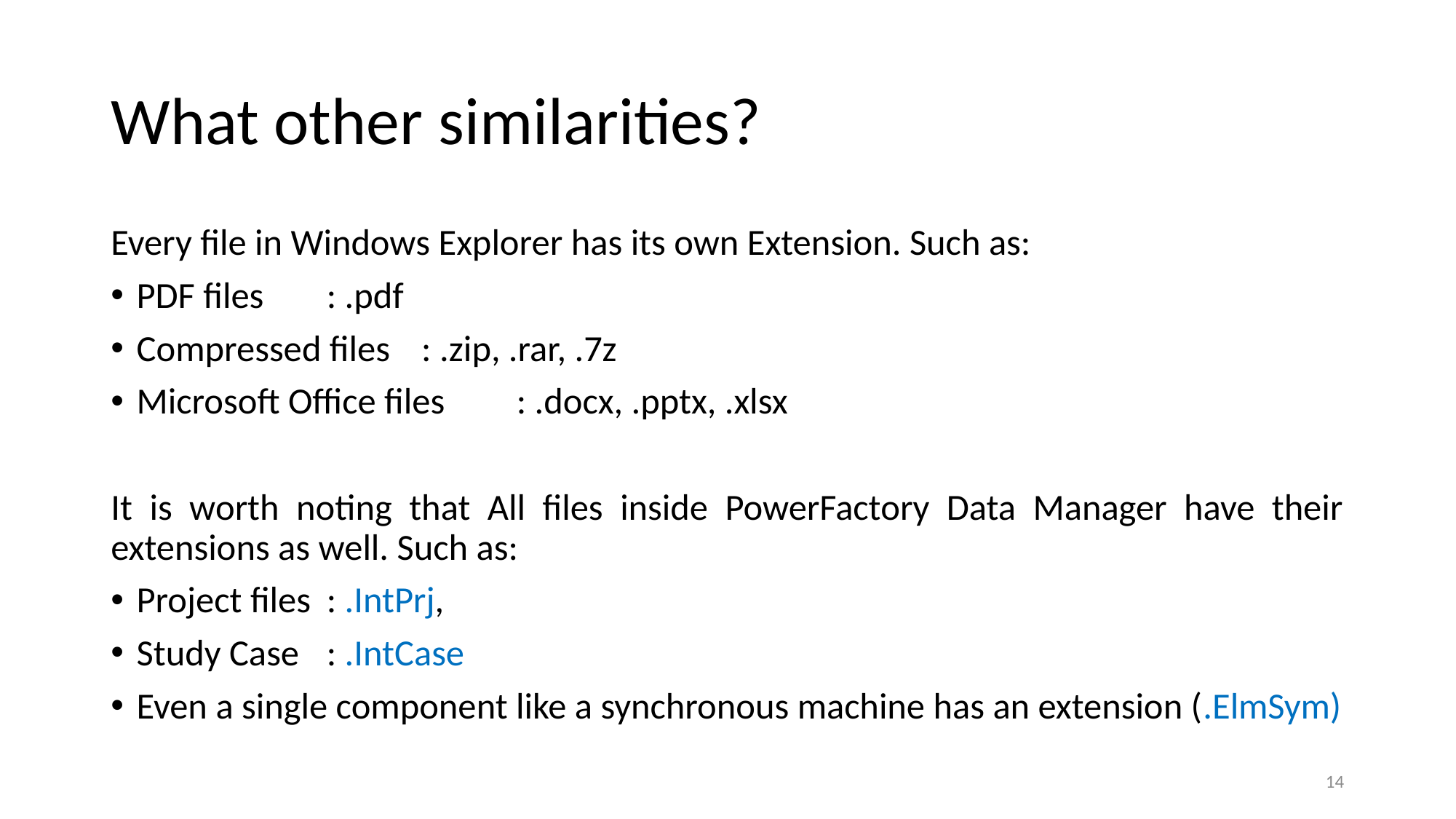

# What other similarities?
Every file in Windows Explorer has its own Extension. Such as:
PDF files			: .pdf
Compressed files		: .zip, .rar, .7z
Microsoft Office files	: .docx, .pptx, .xlsx

It is worth noting that All files inside PowerFactory Data Manager have their extensions as well. Such as:
Project files			: .IntPrj,
Study Case			: .IntCase
Even a single component like a synchronous machine has an extension (.ElmSym)
14